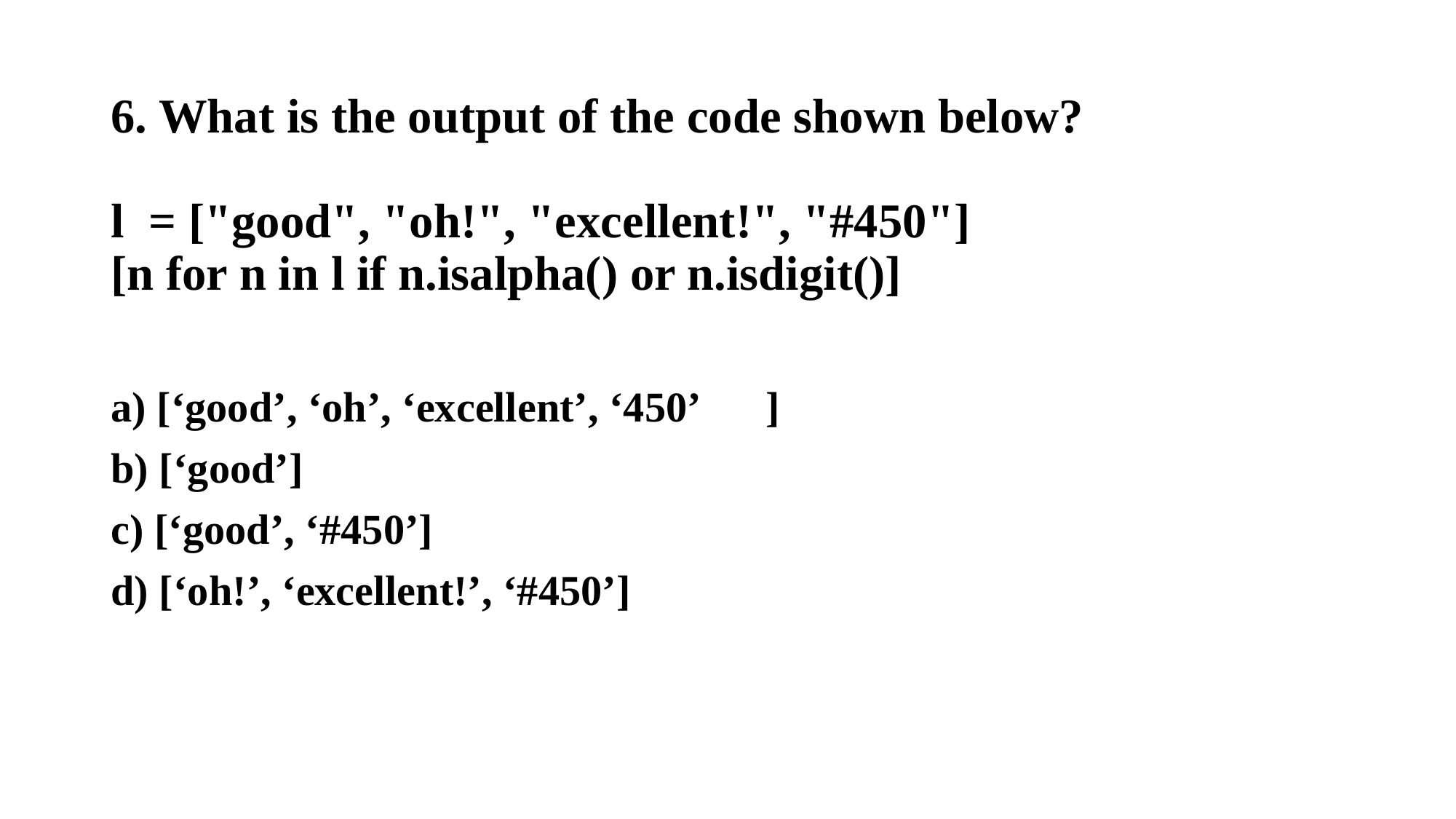

# 6. What is the output of the code shown below? l  = ["good", "oh!", "excellent!", "#450"] [n for n in l if n.isalpha() or n.isdigit()]
a) [‘good’, ‘oh’, ‘excellent’, ‘450’	]
b) [‘good’]
c) [‘good’, ‘#450’]
d) [‘oh!’, ‘excellent!’, ‘#450’]